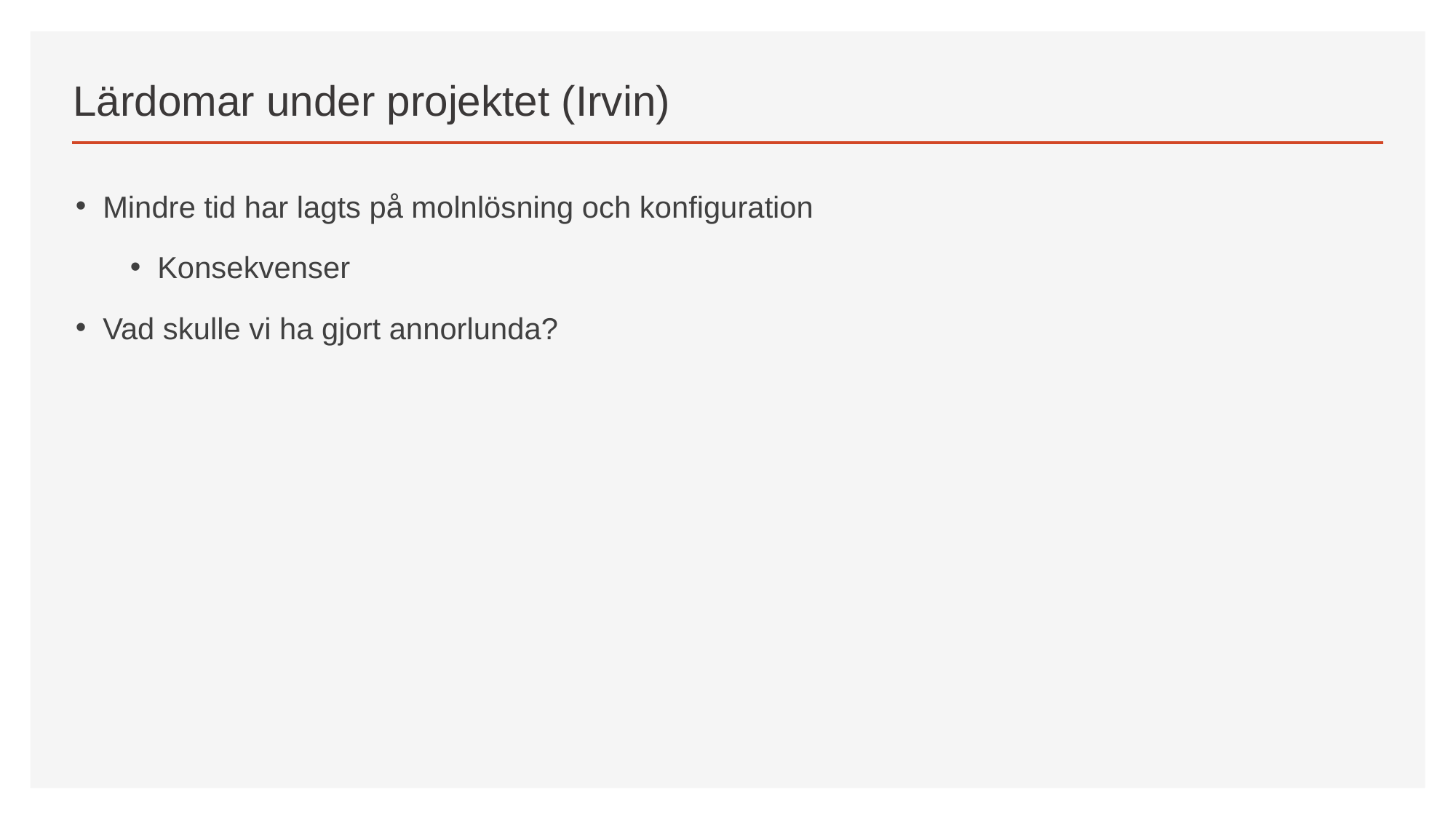

# Lärdomar under projektet (Irvin)
Mindre tid har lagts på molnlösning och konfiguration
Konsekvenser
Vad skulle vi ha gjort annorlunda?